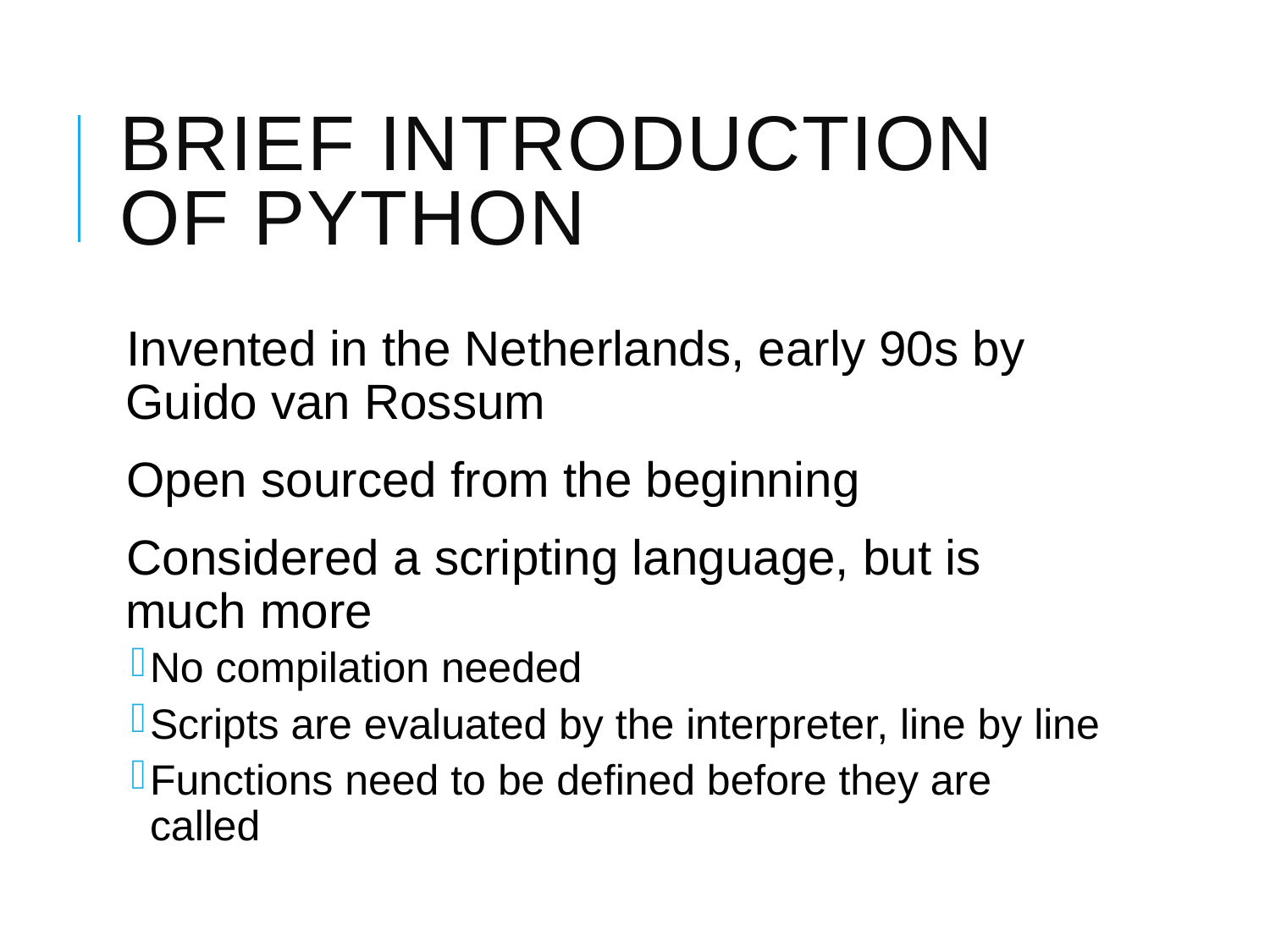

# Brief introduction of Python
Invented in the Netherlands, early 90s by Guido van Rossum
Open sourced from the beginning
Considered a scripting language, but is much more
No compilation needed
Scripts are evaluated by the interpreter, line by line
Functions need to be defined before they are called